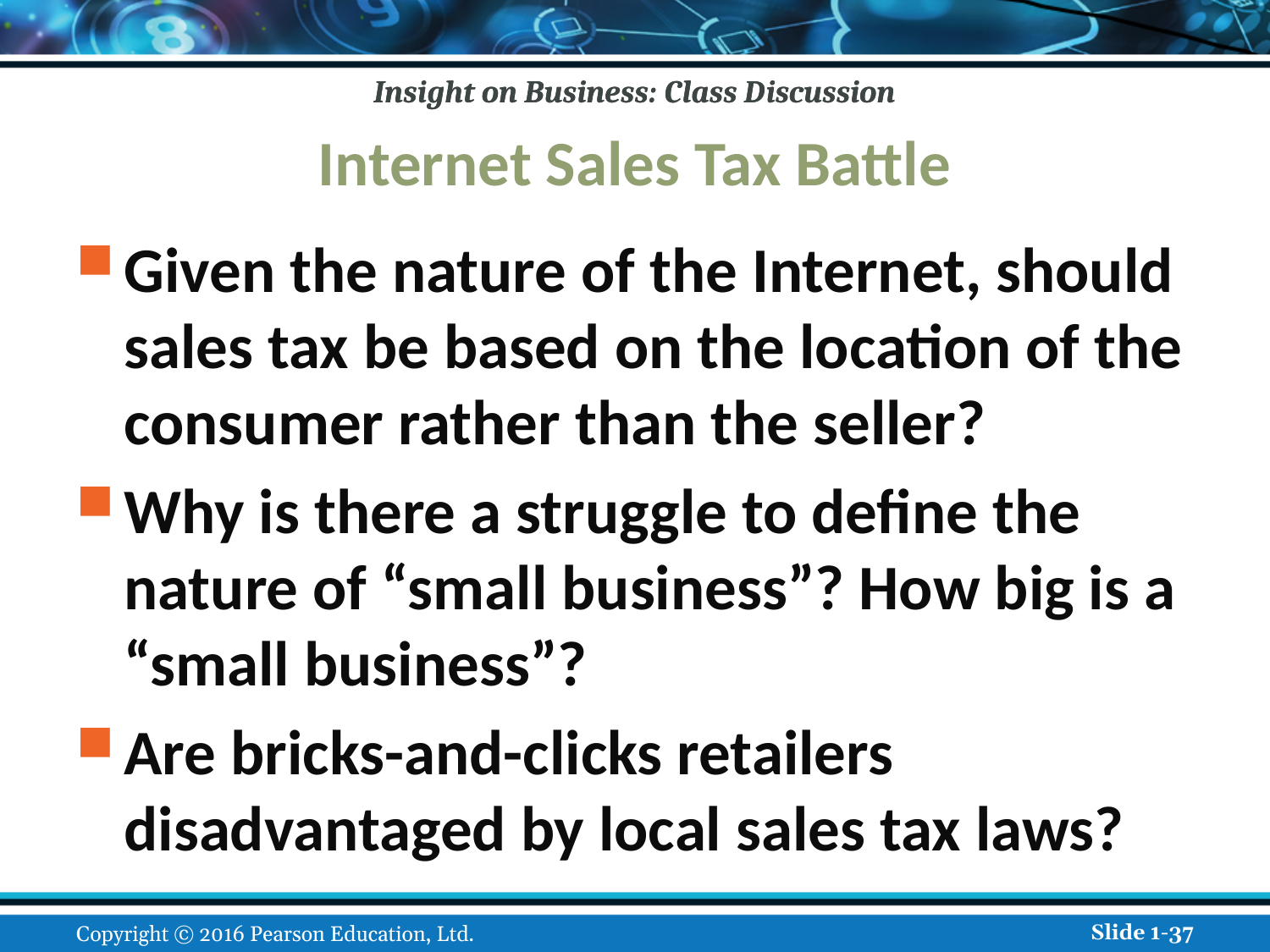

# Internet Sales Tax Battle
Given the nature of the Internet, should sales tax be based on the location of the consumer rather than the seller?
Why is there a struggle to define the nature of “small business”? How big is a “small business”?
Are bricks-and-clicks retailers disadvantaged by local sales tax laws?

Copyright © 2016 Pearson Education, Ltd.
Slide 1-37